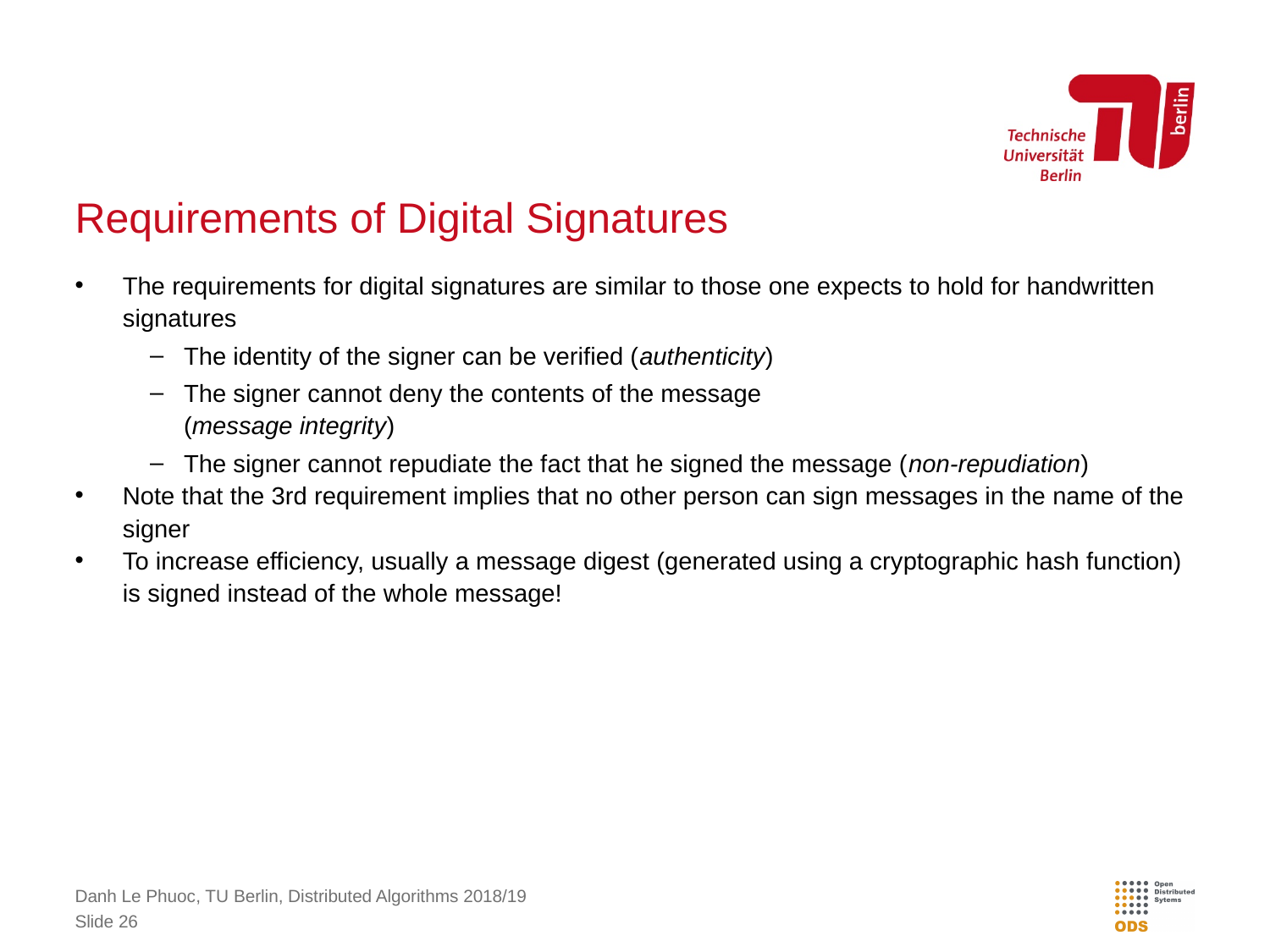

# Requirements of Digital Signatures
The requirements for digital signatures are similar to those one expects to hold for handwritten signatures
The identity of the signer can be verified (authenticity)
The signer cannot deny the contents of the message
(message integrity)
The signer cannot repudiate the fact that he signed the message (non-repudiation)
Note that the 3rd requirement implies that no other person can sign messages in the name of the signer
To increase efficiency, usually a message digest (generated using a cryptographic hash function) is signed instead of the whole message!
Danh Le Phuoc, TU Berlin, Distributed Algorithms 2018/19
Slide 26